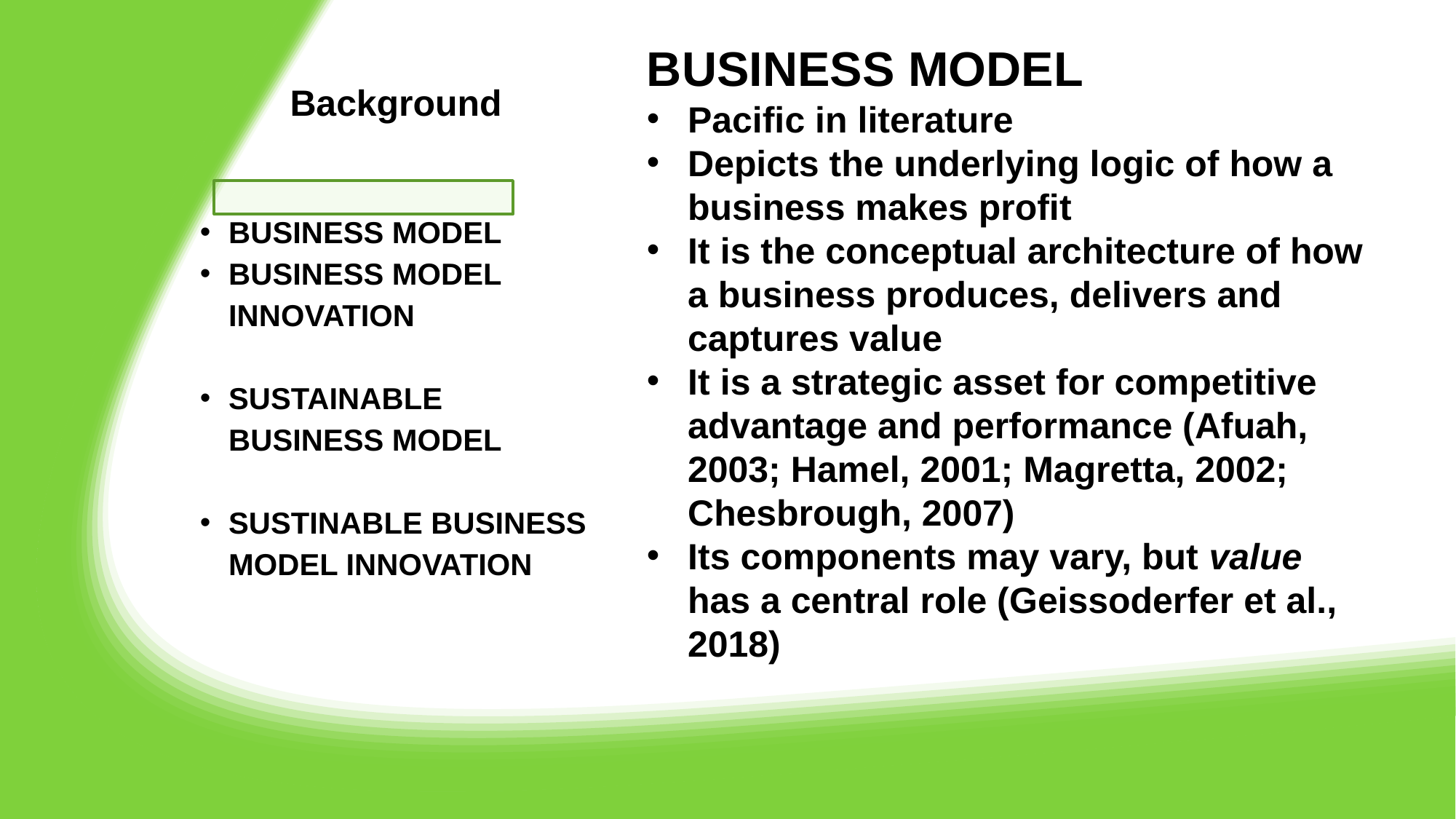

# Background
BUSINESS MODEL
Pacific in literature
Depicts the underlying logic of how a business makes profit
It is the conceptual architecture of how a business produces, delivers and captures value
It is a strategic asset for competitive advantage and performance (Afuah, 2003; Hamel, 2001; Magretta, 2002; Chesbrough, 2007)
Its components may vary, but value has a central role (Geissoderfer et al., 2018)
BUSINESS MODEL
BUSINESS MODEL INNOVATION

SUSTAINABLE BUSINESS MODEL

SUSTINABLE BUSINESS MODEL INNOVATION